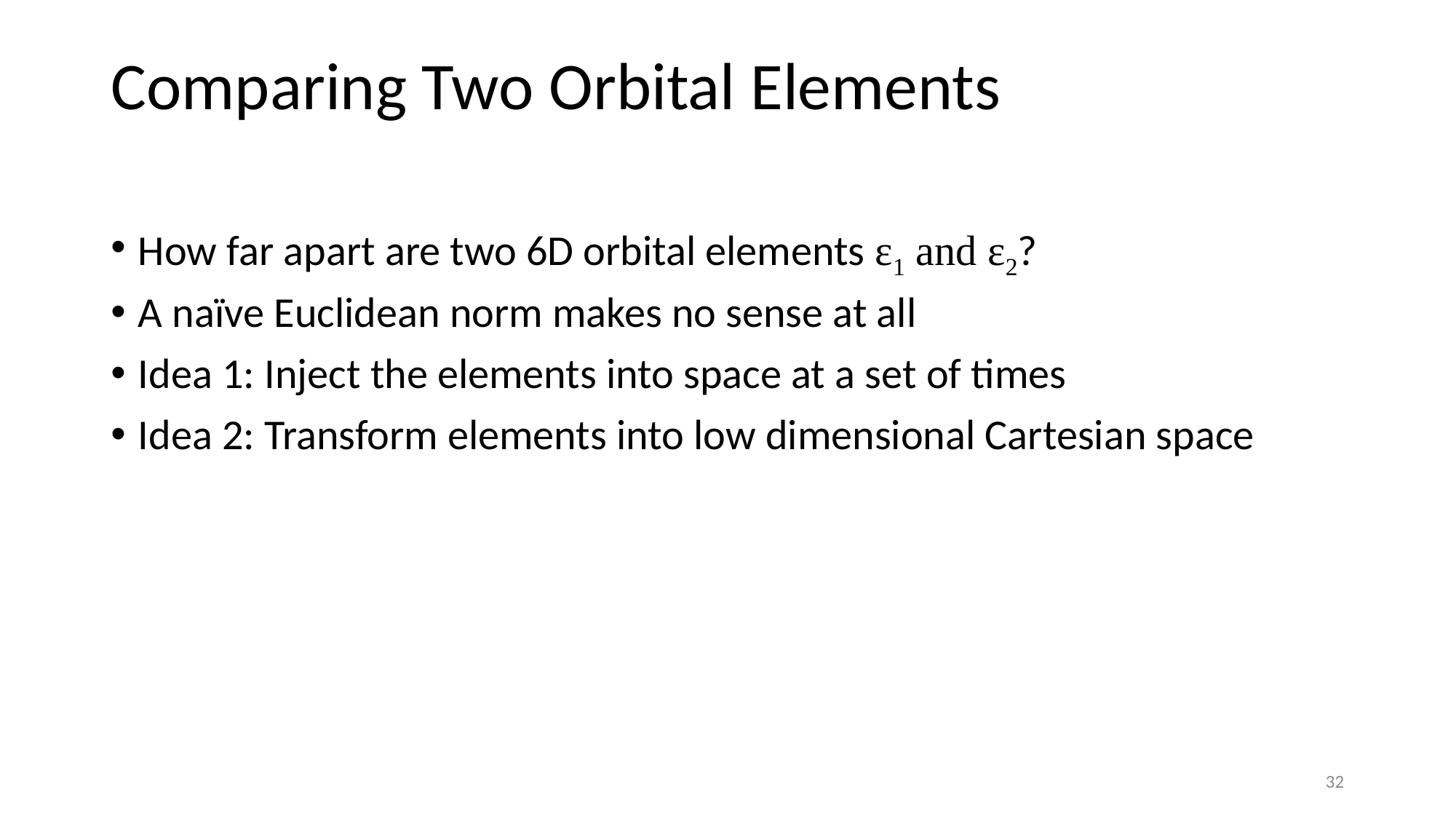

# Comparing Two Orbital Elements
How far apart are two 6D orbital elements ε1 and ε2?
A naïve Euclidean norm makes no sense at all
Idea 1: Inject the elements into space at a set of times
Idea 2: Transform elements into low dimensional Cartesian space
32